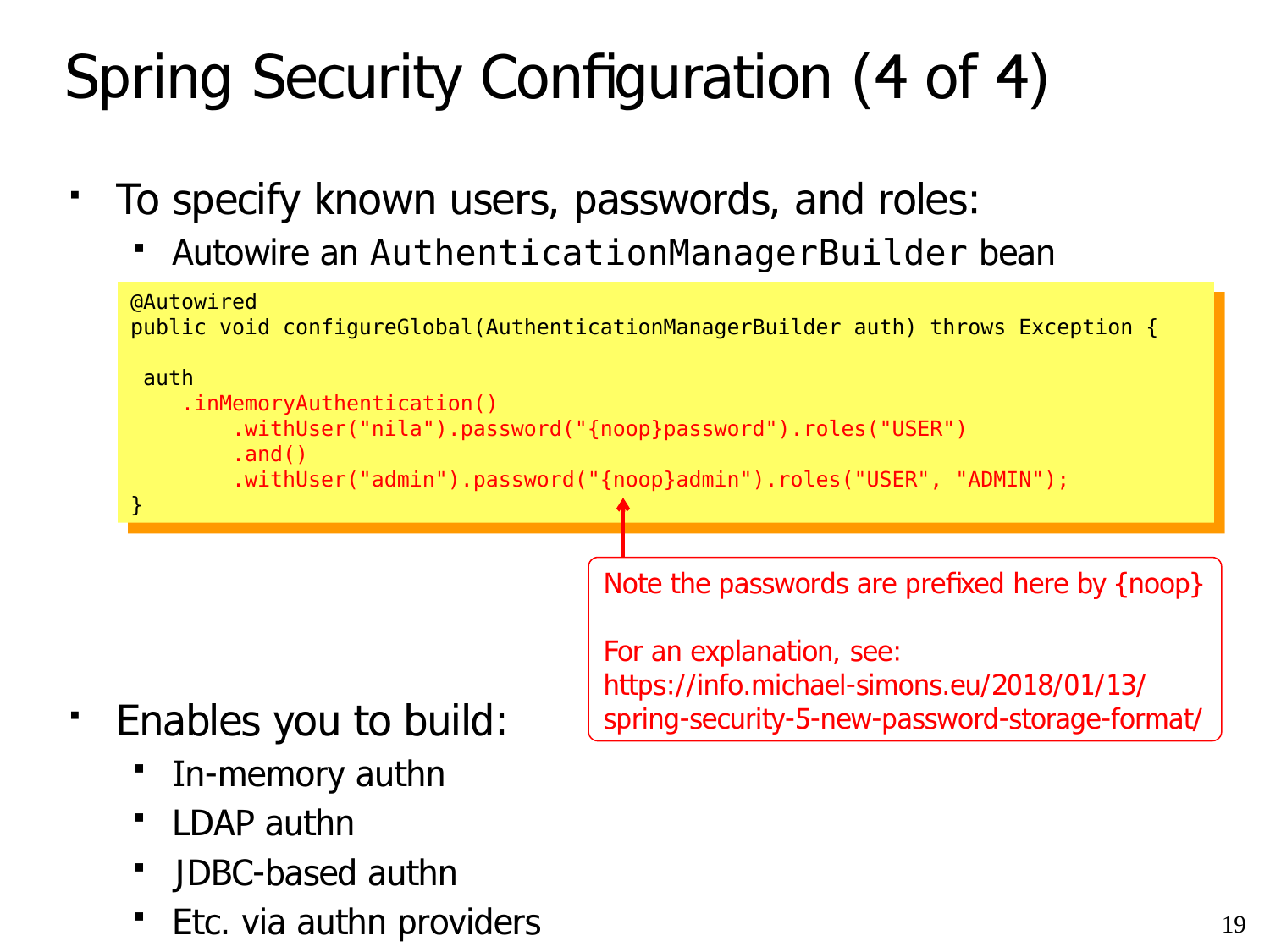

# Spring Security Configuration (4 of 4)
To specify known users, passwords, and roles:
Autowire an AuthenticationManagerBuilder bean

Enables you to build:
In-memory authn
LDAP authn
JDBC-based authn
Etc. via authn providers
@Autowired
public void configureGlobal(AuthenticationManagerBuilder auth) throws Exception {

 auth
    .inMemoryAuthentication()
        .withUser("nila").password("{noop}password").roles("USER")
        .and()
        .withUser("admin").password("{noop}admin").roles("USER", "ADMIN");
}

Note the passwords are prefixed here by {noop}

For an explanation, see:
https://info.michael-simons.eu/2018/01/13/
spring-security-5-new-password-storage-format/
19